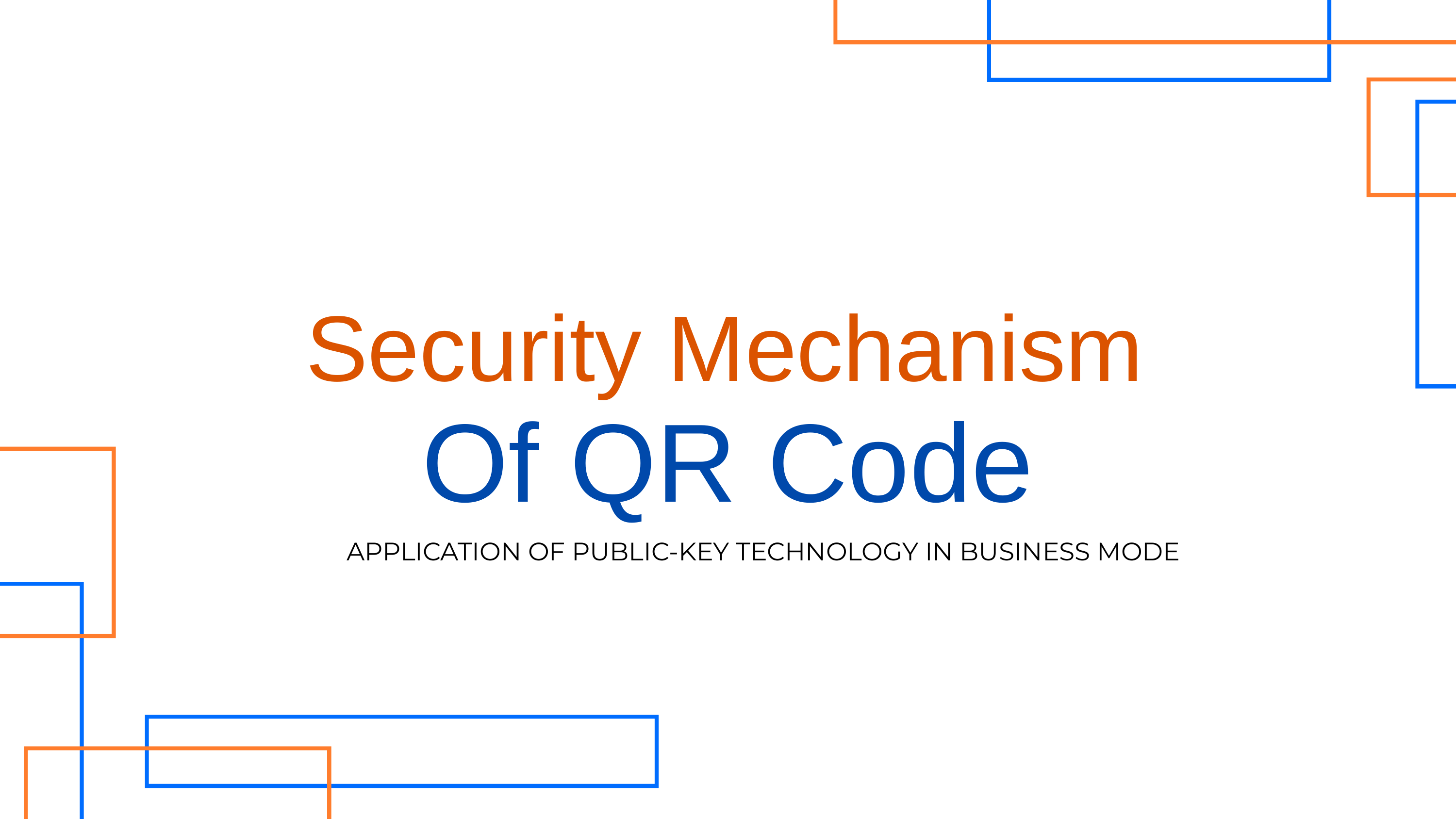

Security Mechanism
Of QR Code

APPLICATION OF PUBLIC-KEY TECHNOLOGY IN BUSINESS MODE